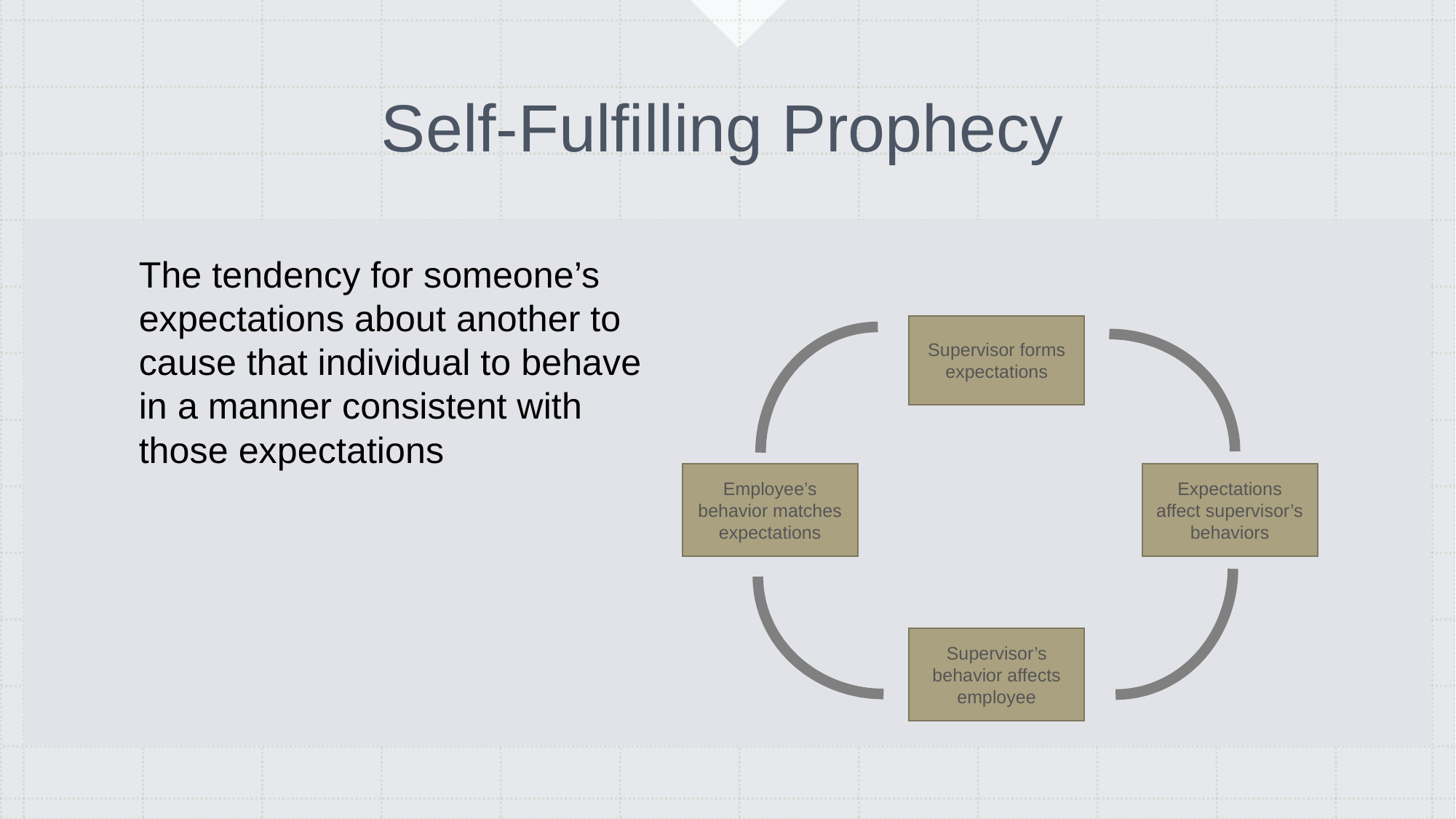

# Self-Fulfilling Prophecy

The tendency for someone’s expectations about another to cause that individual to behave in a manner consistent with those expectations

Supervisor forms expectations

Employee’s behavior matches expectations
Expectations affect supervisor’s behaviors
Supervisor’s behavior affects employee